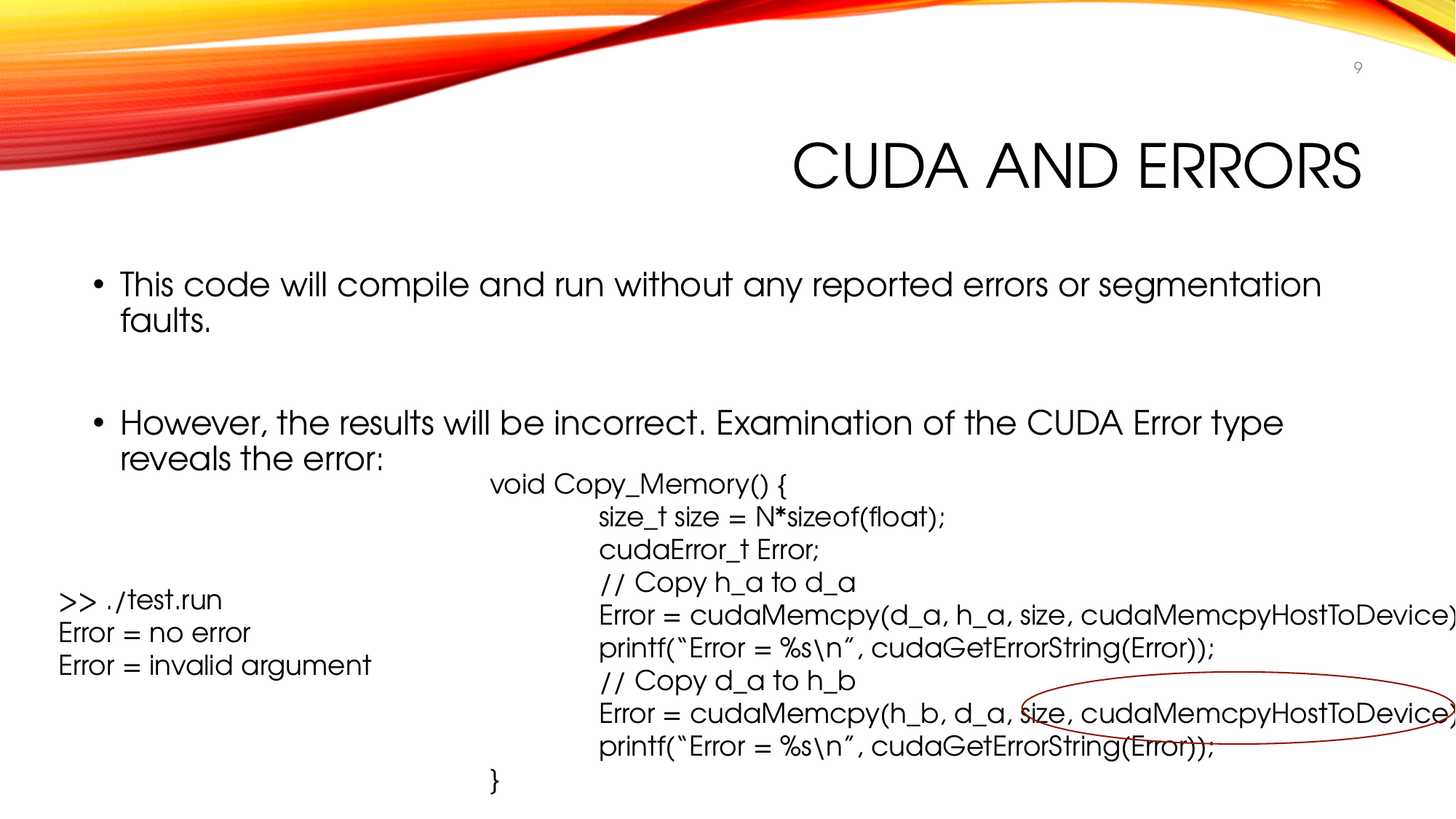

9
# CUDA and ERRORS
This code will compile and run without any reported errors or segmentation faults.

However, the results will be incorrect. Examination of the CUDA Error type reveals the error:
void Copy_Memory() {
	size_t size = N*sizeof(float);
	cudaError_t Error;
	// Copy h_a to d_a
	Error = cudaMemcpy(d_a, h_a, size, cudaMemcpyHostToDevice);
	printf(“Error = %s\n”, cudaGetErrorString(Error));
	// Copy d_a to h_b
	Error = cudaMemcpy(h_b, d_a, size, cudaMemcpyHostToDevice);
	printf(“Error = %s\n”, cudaGetErrorString(Error));
}
>> ./test.run
Error = no error
Error = invalid argument